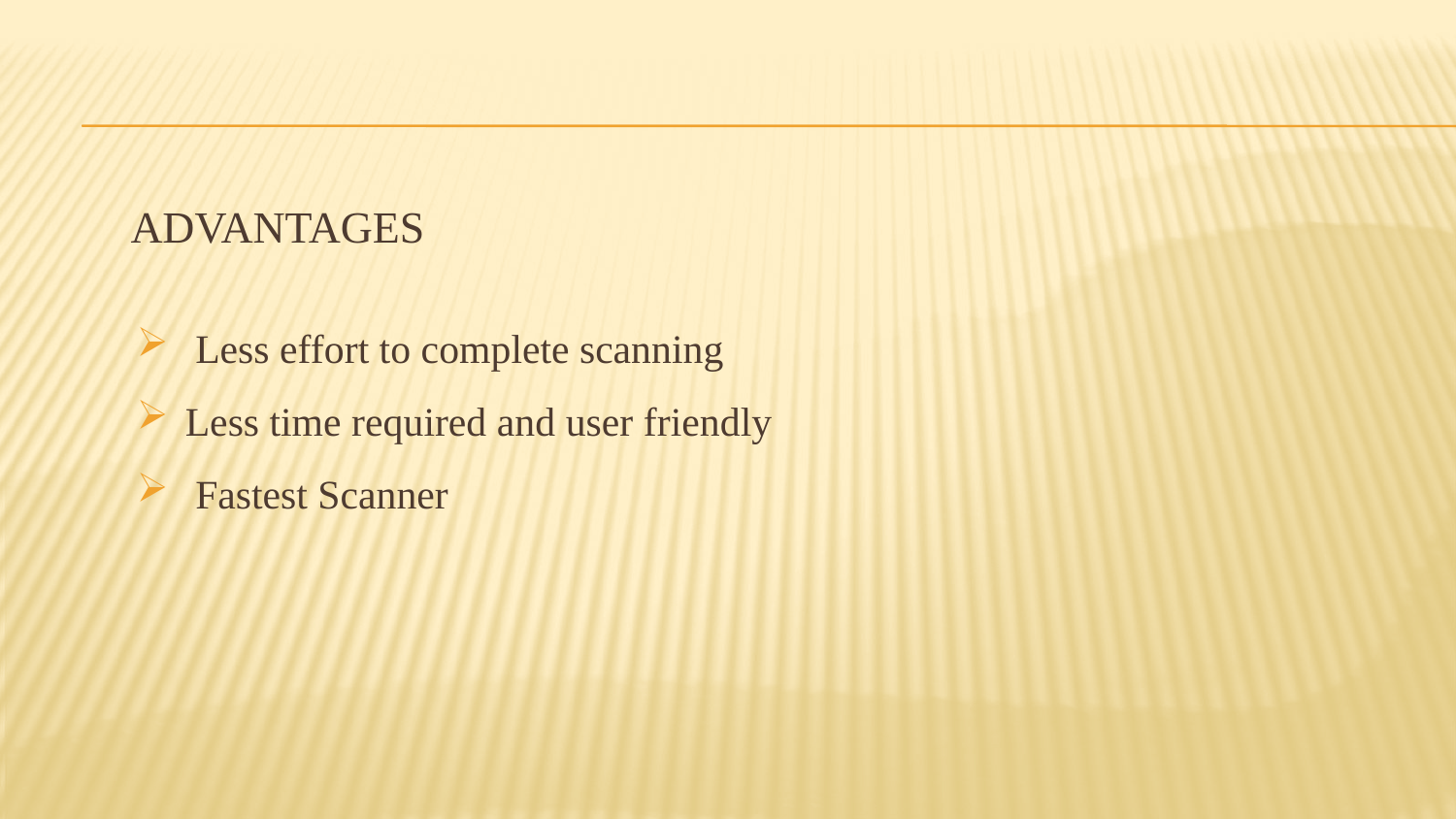

# ADVANTAGES

 Less effort to complete scanning
Less time required and user friendly
 Fastest Scanner